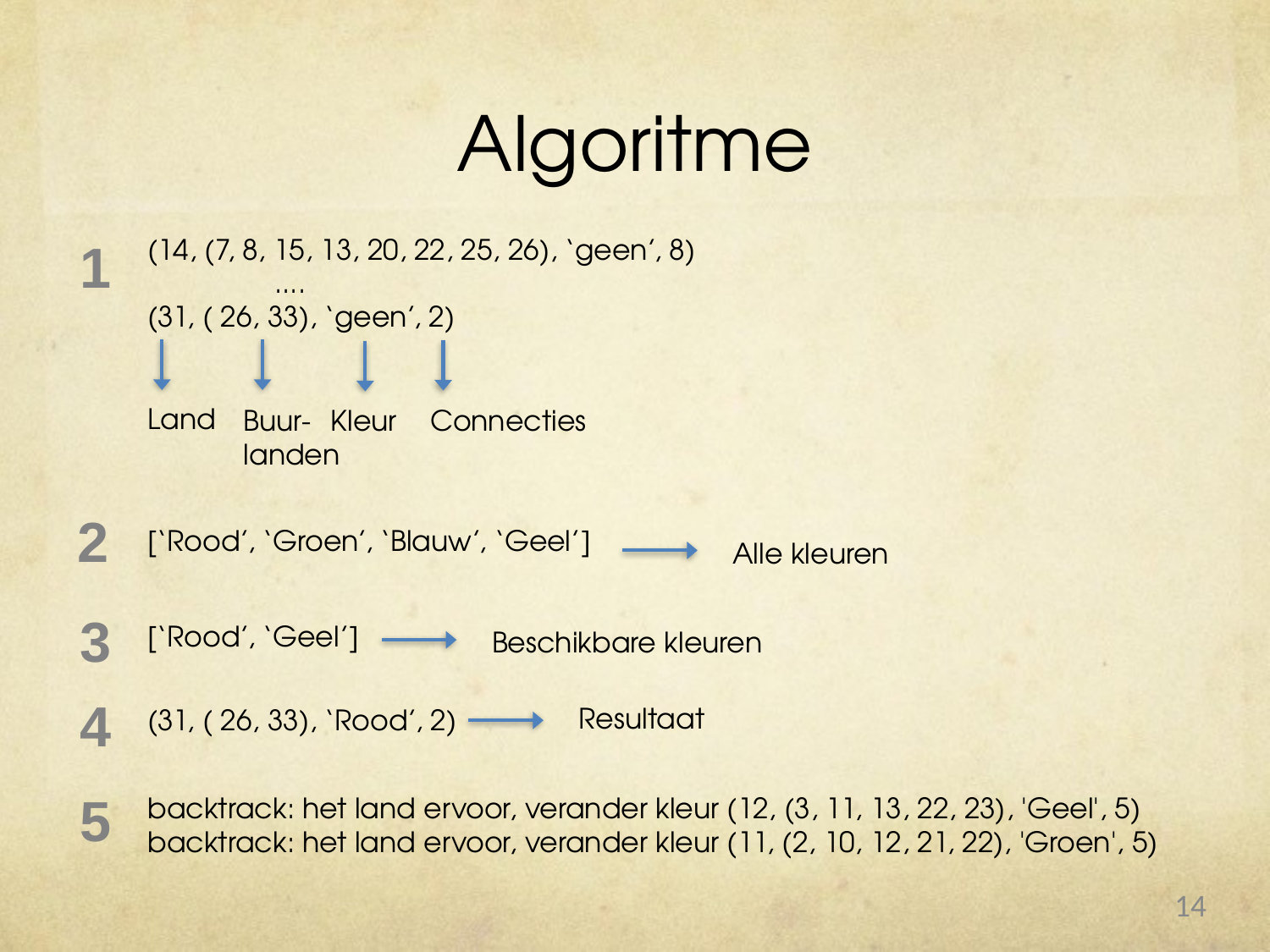

# Algoritme
(14, (7, 8, 15, 13, 20, 22, 25, 26), ‘geen’, 8)
	....
(31, ( 26, 33), ‘geen’, 2)
1
Land
Buur-landen
Kleur
Connecties
2
[‘Rood’, ‘Groen’, ‘Blauw’, ‘Geel’]
Alle kleuren
3
[‘Rood’, ‘Geel’]
Beschikbare kleuren
4
Resultaat
(31, ( 26, 33), ‘Rood’, 2)
backtrack: het land ervoor, verander kleur (12, (3, 11, 13, 22, 23), 'Geel', 5)
backtrack: het land ervoor, verander kleur (11, (2, 10, 12, 21, 22), 'Groen', 5)
5
14